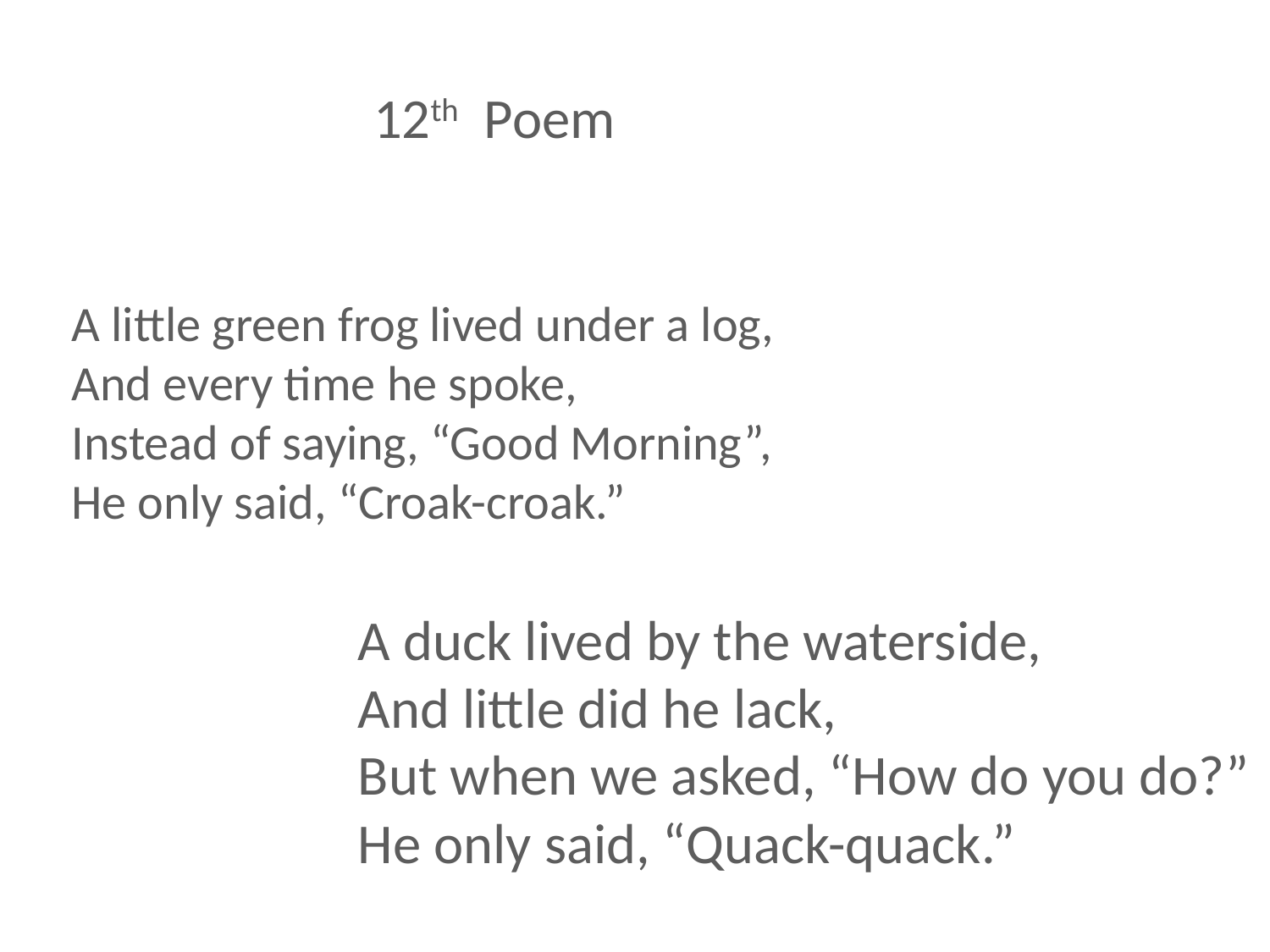

12th  Poem
A little green frog lived under a log,
And every time he spoke,
Instead of saying, “Good Morning”,
He only said, “Croak-croak.”

A duck lived by the waterside,
And little did he lack,
But when we asked, “How do you do?”
He only said, “Quack-quack.”